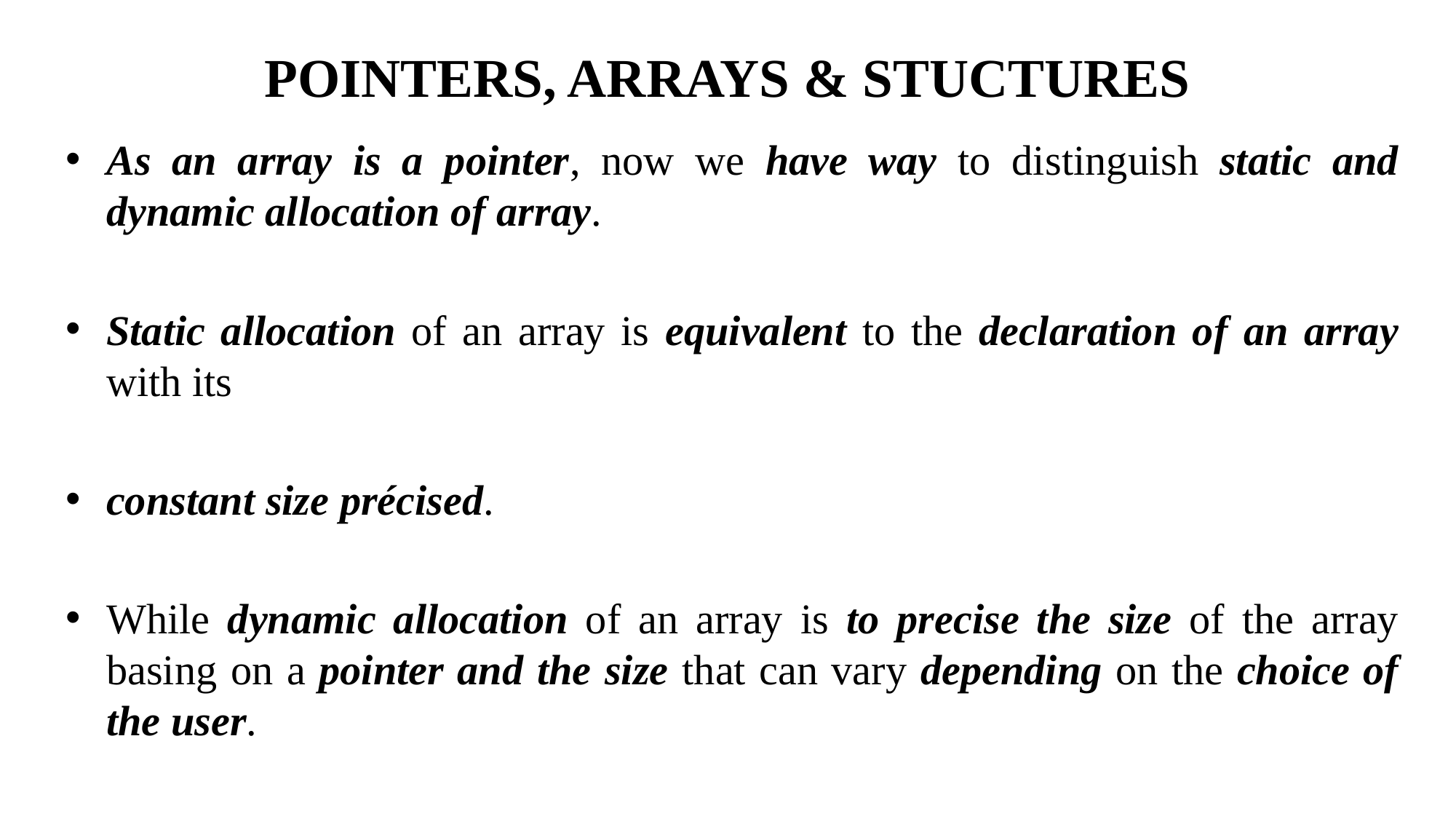

# POINTERS, ARRAYS & STUCTURES
As an array is a pointer, now we have way to distinguish static and dynamic allocation of array.

Static allocation of an array is equivalent to the declaration of an array with its

constant size précised.

While dynamic allocation of an array is to precise the size of the array basing on a pointer and the size that can vary depending on the choice of the user.